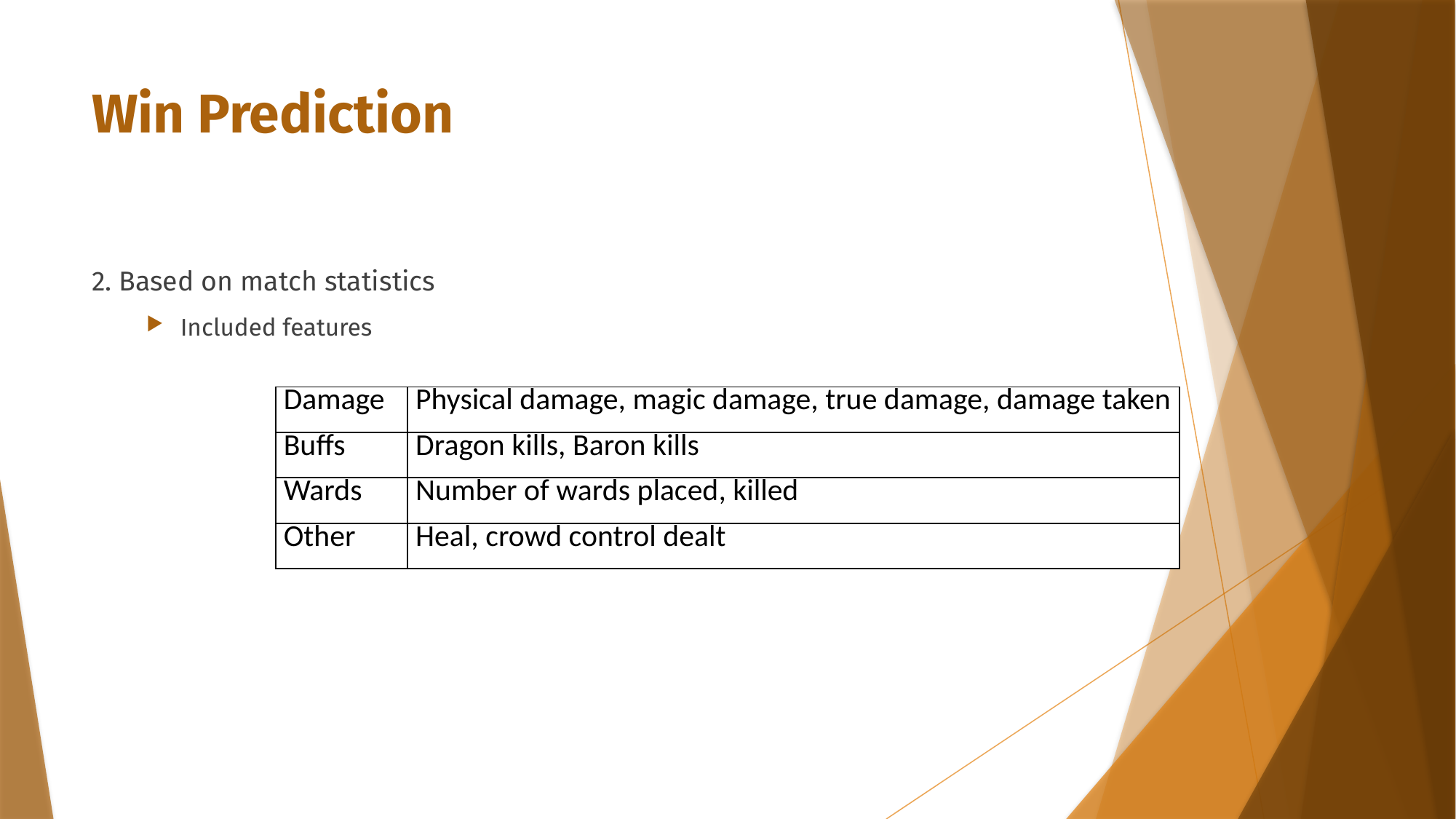

# Win Prediction
2. Based on match statistics
Included features
| Damage | Physical damage, magic damage, true damage, damage taken |
| --- | --- |
| Buffs | Dragon kills, Baron kills |
| Wards | Number of wards placed, killed |
| Other | Heal, crowd control dealt |